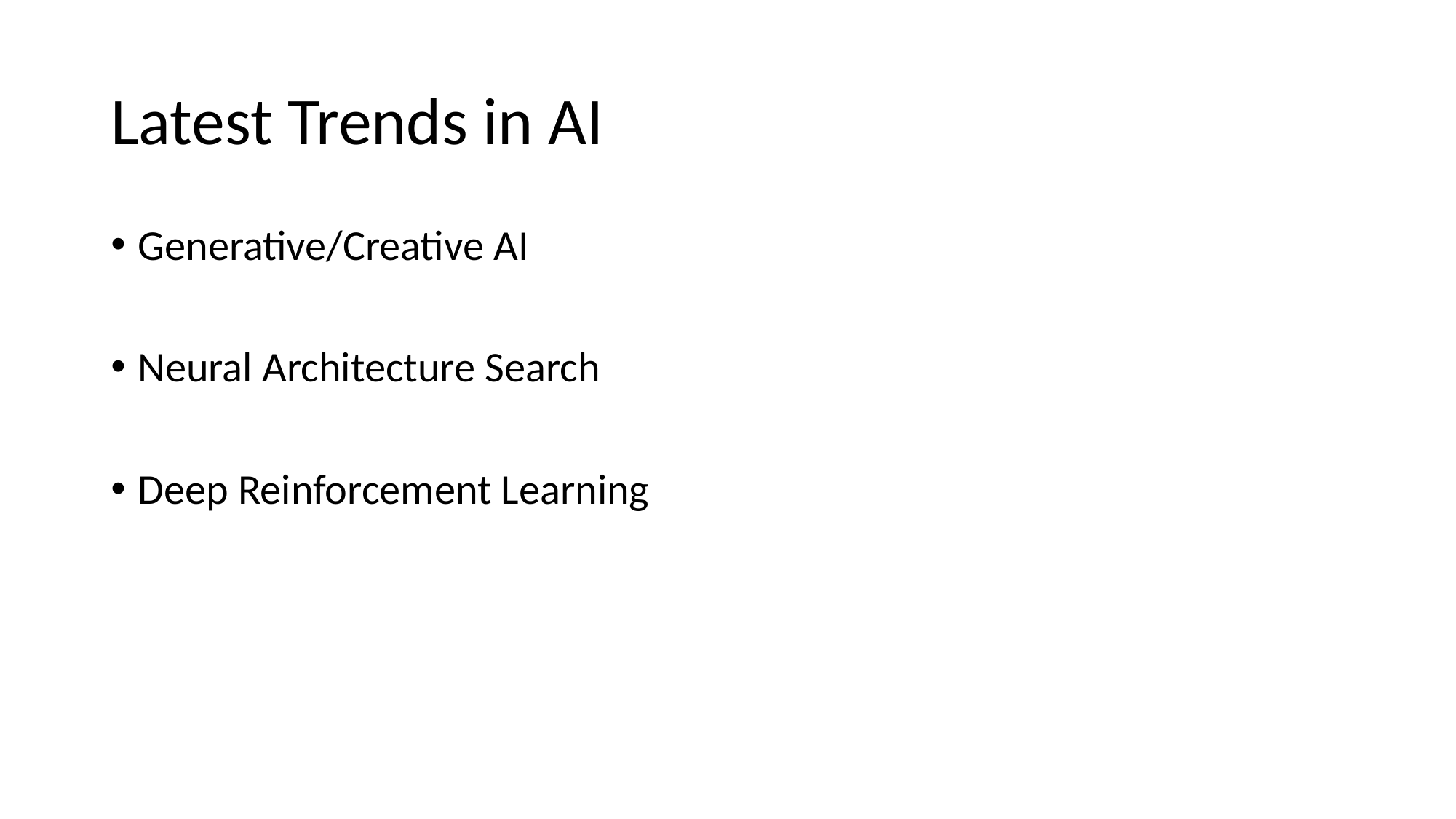

# Latest Trends in AI
Generative/Creative AI

Neural Architecture Search

Deep Reinforcement Learning